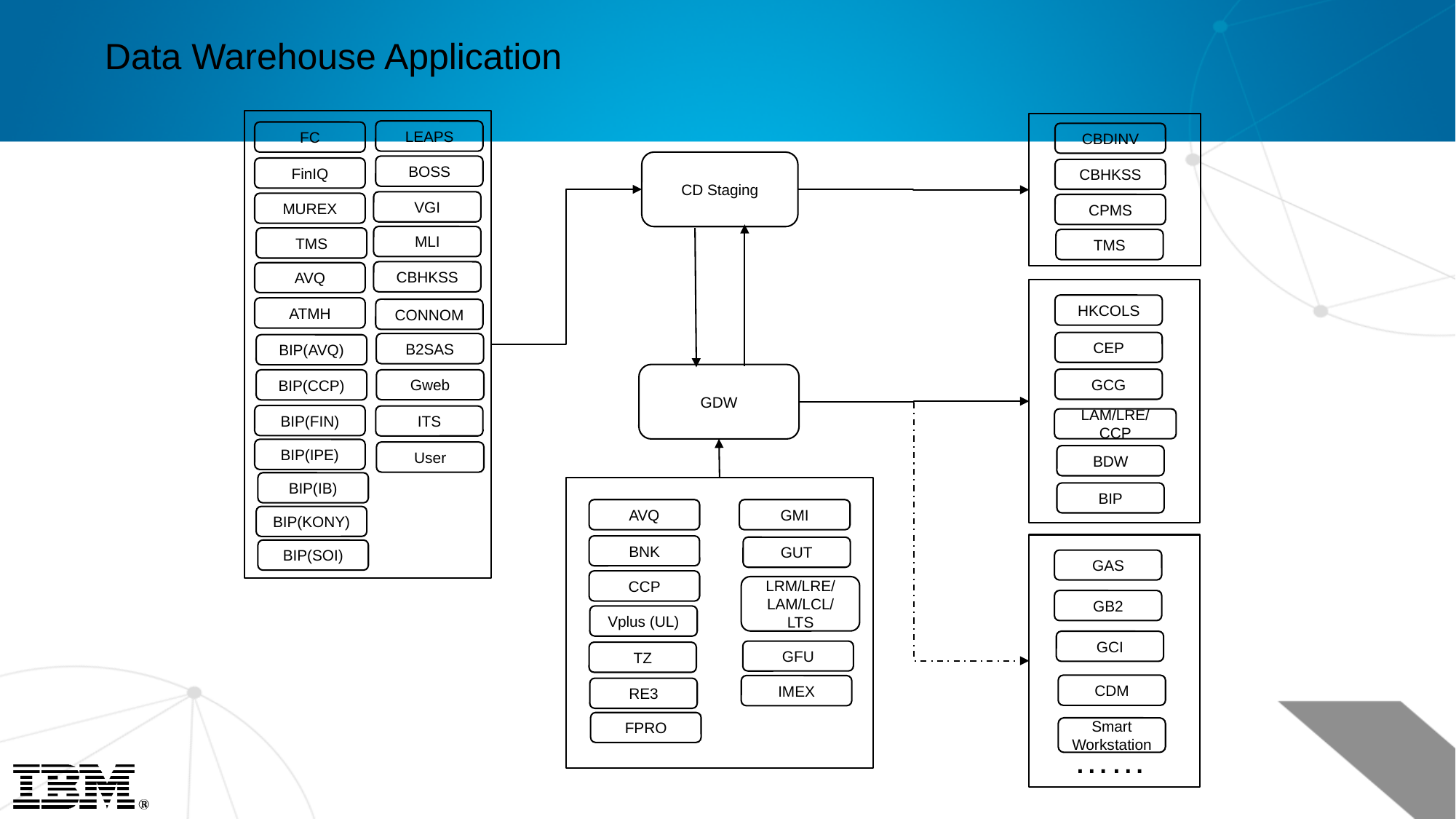

Data Warehouse Application

LEAPS
FC
CBDINV
CD Staging
BOSS
FinIQ
CBHKSS
VGI
MUREX
CPMS
MLI
TMS
TMS
CBHKSS
AVQ

HKCOLS
ATMH
CONNOM
CEP
B2SAS
BIP(AVQ)
GDW
GCG
BIP(CCP)
Gweb
BIP(FIN)
ITS
LAM/LRE/CCP
BIP(IPE)
User
BDW
BIP(IB)

BIP
AVQ
GMI
BIP(KONY)

BNK
GUT
BIP(SOI)
GAS
CCP
LRM/LRE/LAM/LCL/LTS
GB2
Vplus (UL)
GCI
GFU
TZ
CDM
IMEX
RE3
FPRO
Smart Workstation
……
Page 7